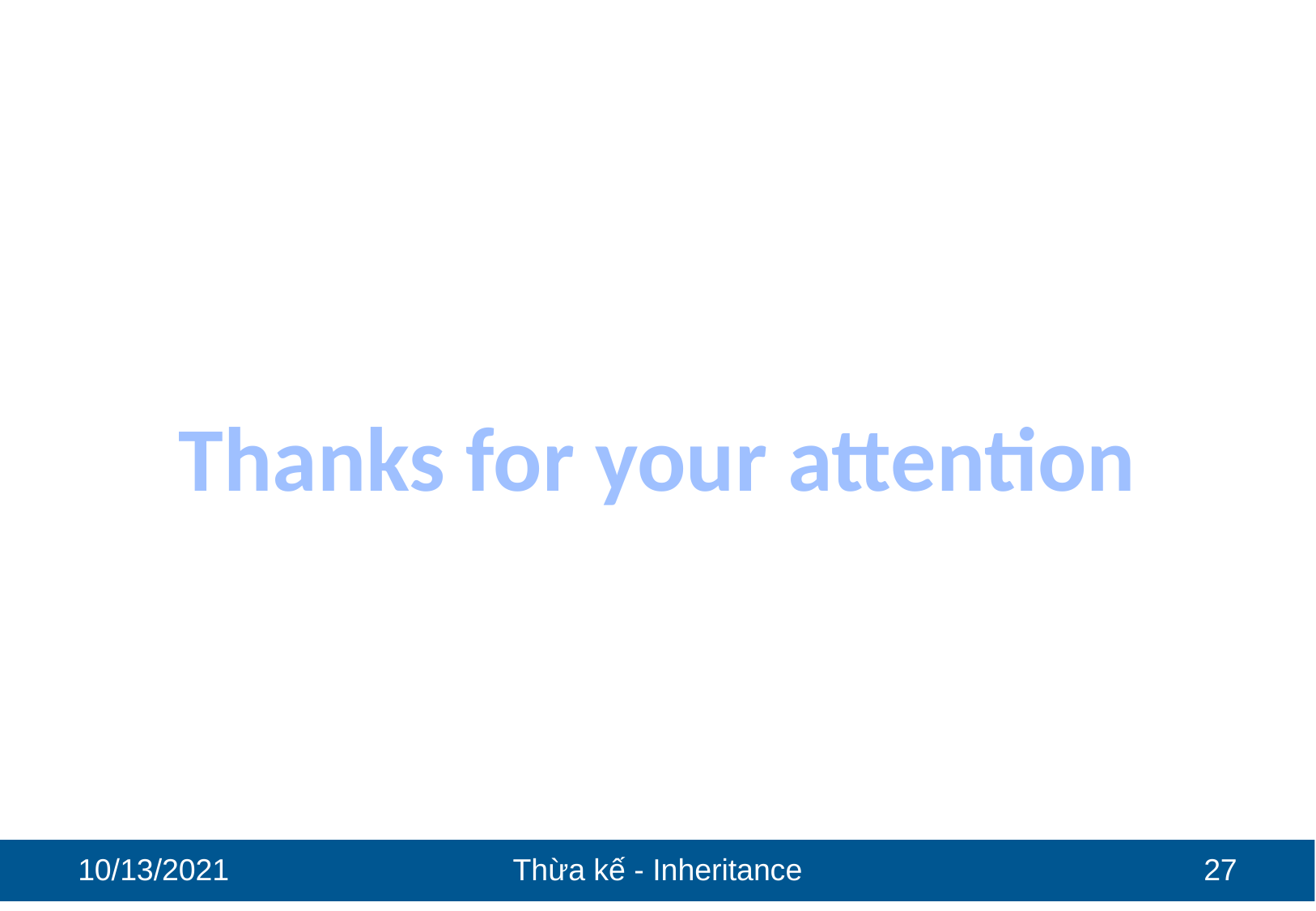

Thanks for your attention
10/13/2021
Thừa kế - Inheritance
27